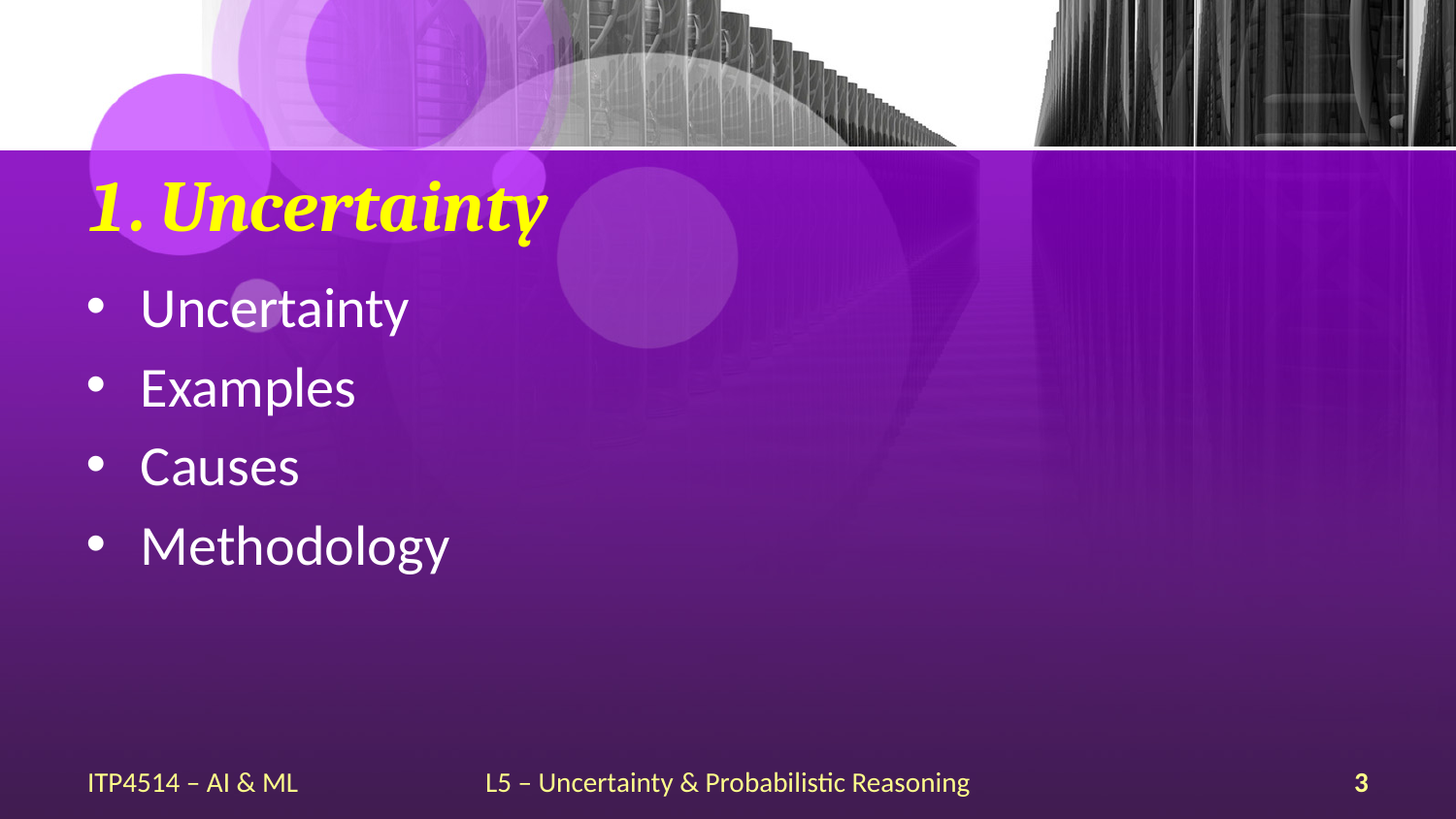

# 1. Uncertainty
Uncertainty
Examples
Causes
Methodology

ITP4514 – AI & ML
L5 – Uncertainty & Probabilistic Reasoning
3